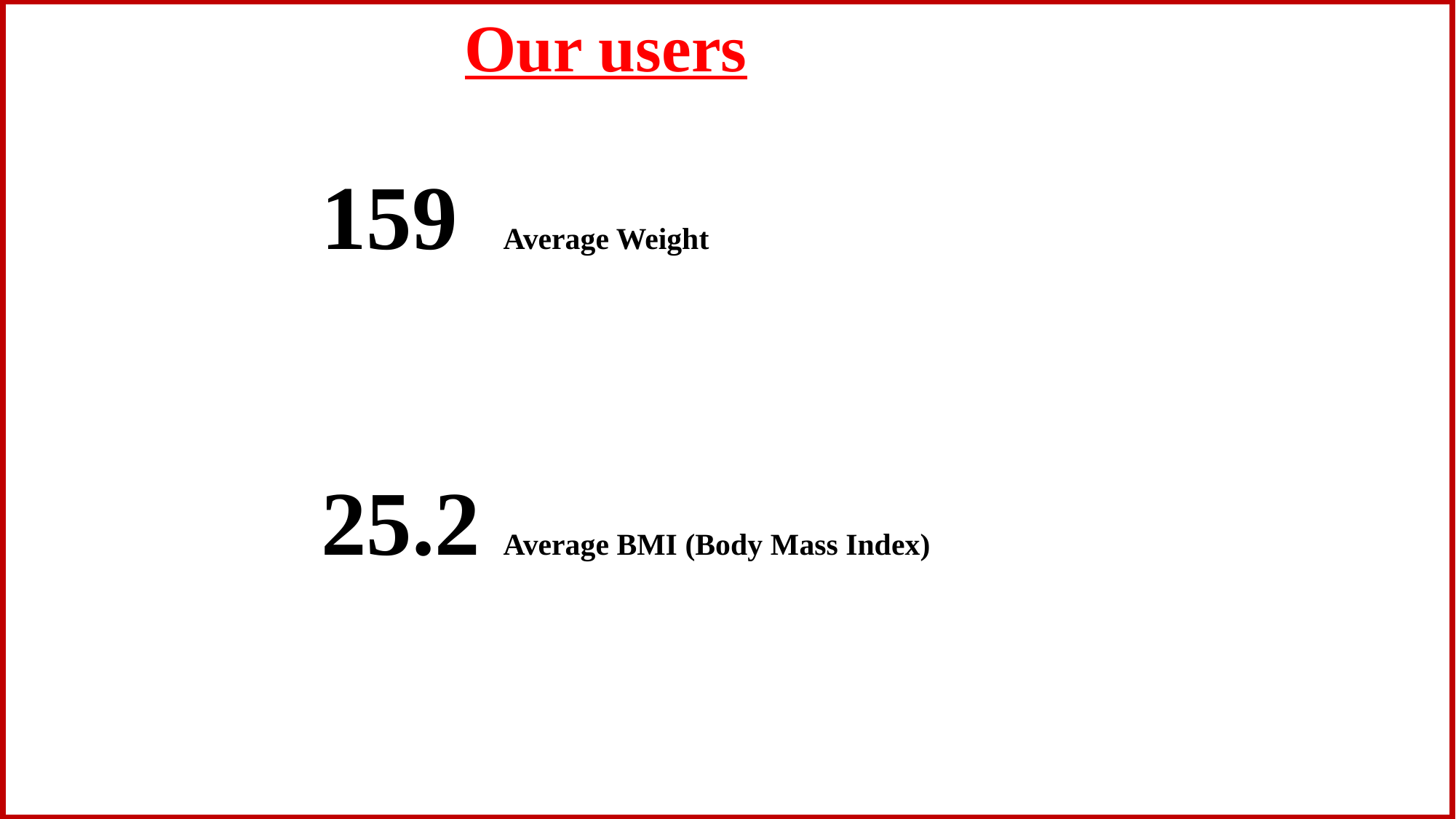

Our users

 159  Average Weight

 25.2 Average BMI (Body Mass Index)